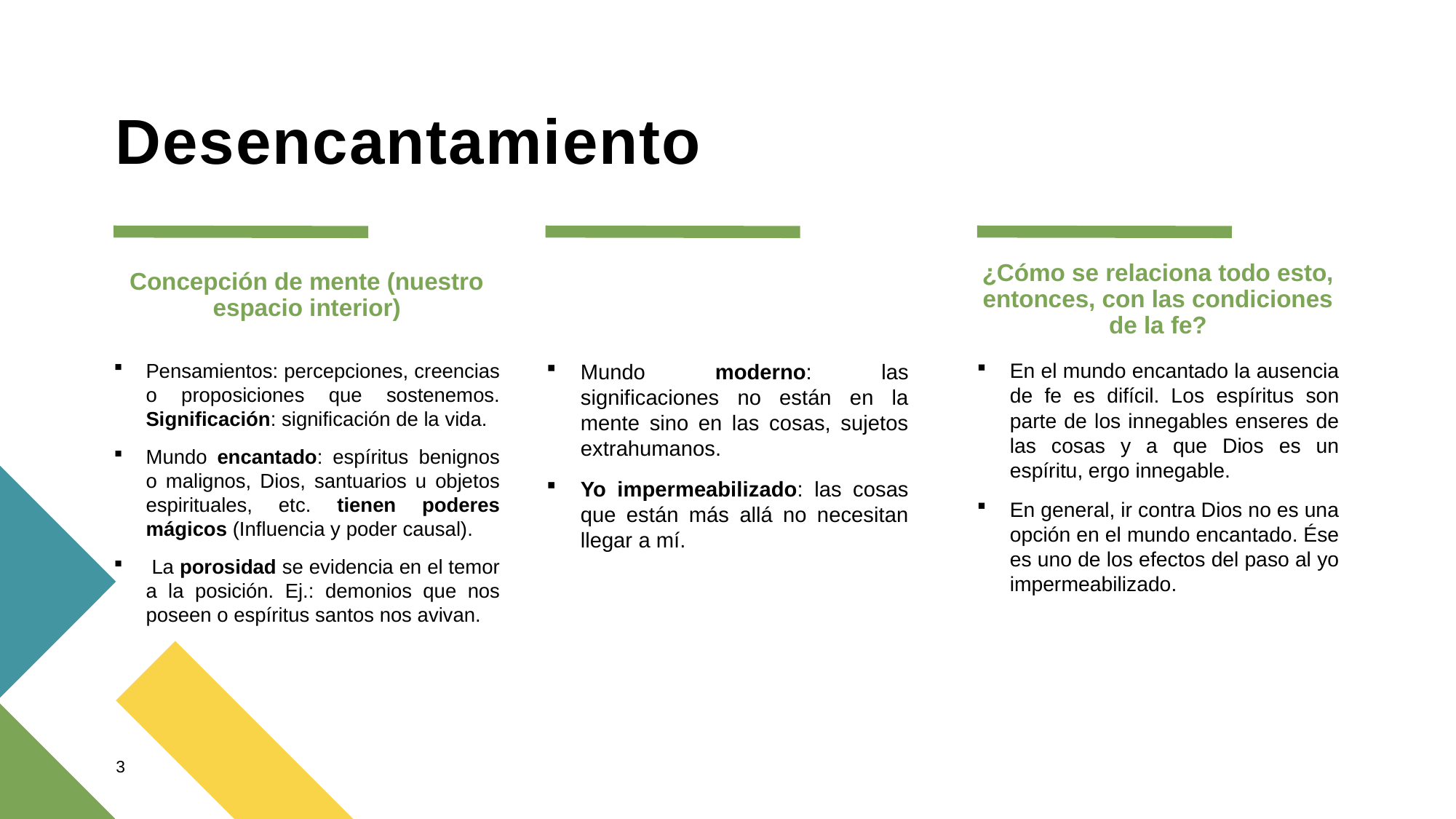

# Desencantamiento
¿Cómo se relaciona todo esto, entonces, con las condiciones de la fe?
Concepción de mente (nuestro espacio interior)

En el mundo encantado la ausencia de fe es difícil. Los espíritus son parte de los innegables enseres de las cosas y a que Dios es un espíritu, ergo innegable.
En general, ir contra Dios no es una opción en el mundo encantado. Ése es uno de los efectos del paso al yo impermeabilizado.

Pensamientos: percepciones, creencias o proposiciones que sostenemos. Significación: significación de la vida.
Mundo encantado: espíritus benignos o malignos, Dios, santuarios u objetos espirituales, etc. tienen poderes mágicos (Influencia y poder causal).
 La porosidad se evidencia en el temor a la posición. Ej.: demonios que nos poseen o espíritus santos nos avivan.
Mundo moderno: las significaciones no están en la mente sino en las cosas, sujetos extrahumanos.
Yo impermeabilizado: las cosas que están más allá no necesitan llegar a mí.

3